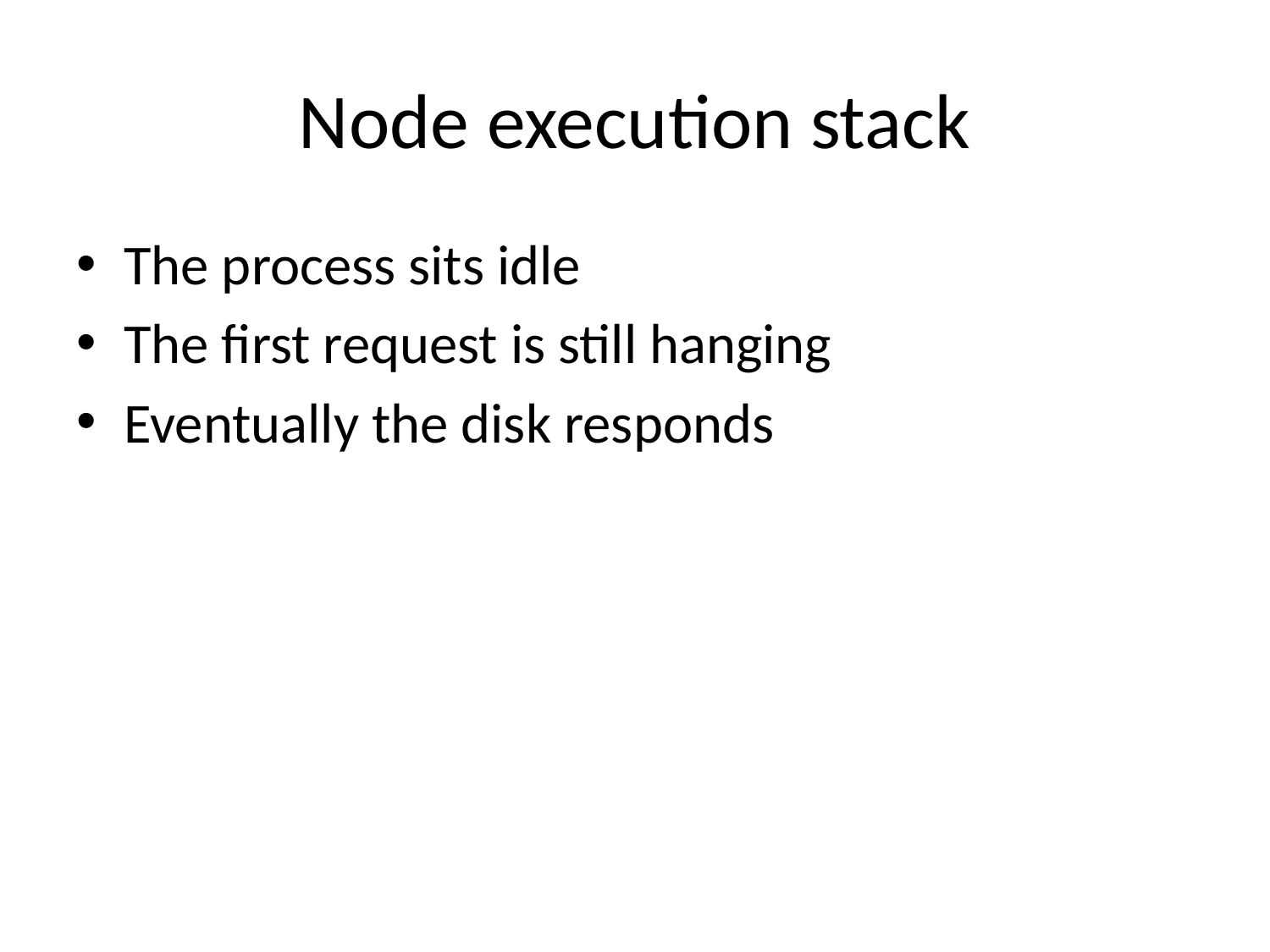

# Node execution stack
The process sits idle
The first request is still hanging
Eventually the disk responds